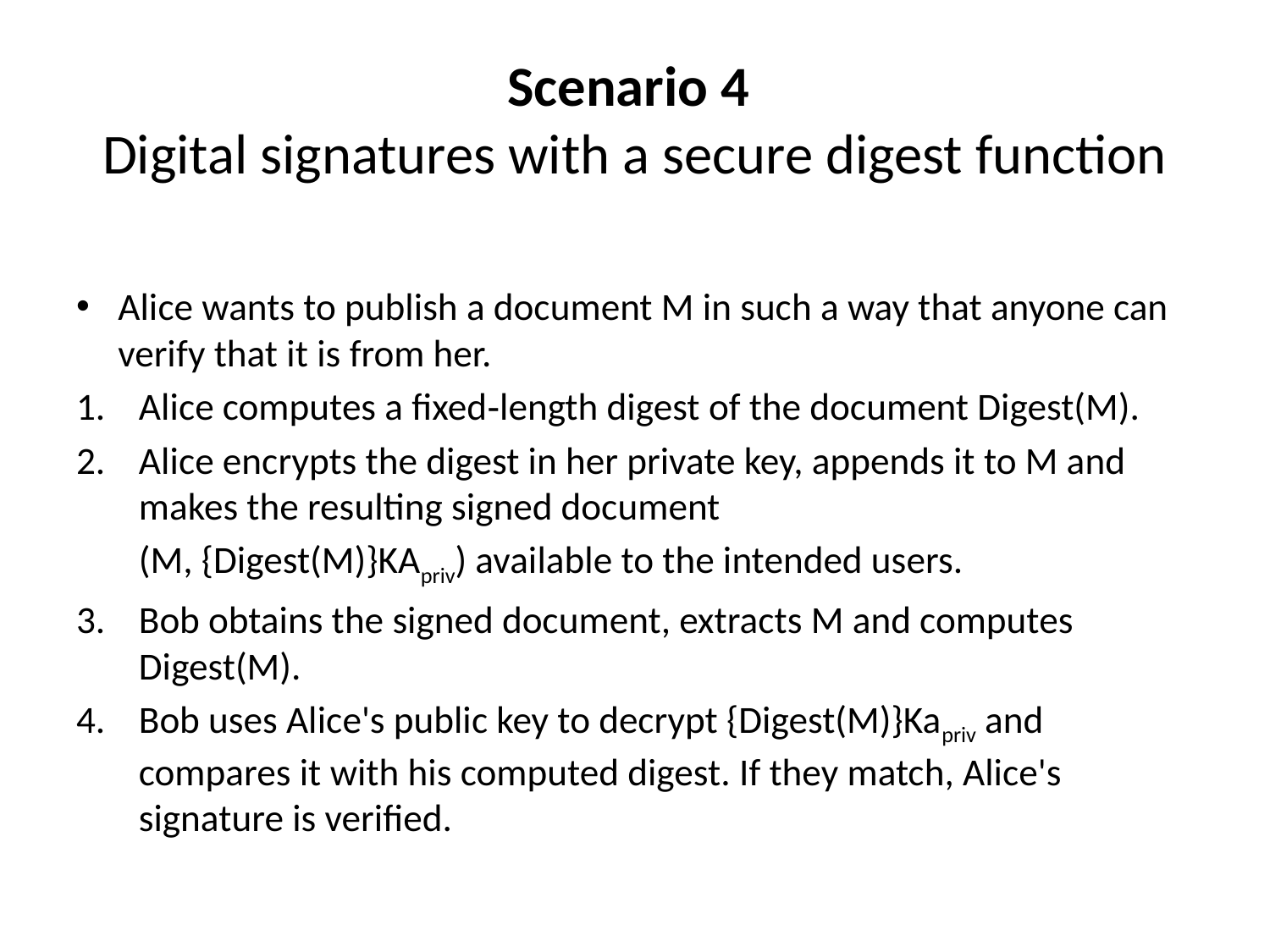

# Scenario 4 Digital signatures with a secure digest function

Alice wants to publish a document M in such a way that anyone can verify that it is from her.
Alice computes a fixed‐length digest of the document Digest(M).
Alice encrypts the digest in her private key, appends it to M and makes the resulting signed document
	(M, {Digest(M)}KApriv) available to the intended users.
Bob obtains the signed document, extracts M and computes Digest(M).
Bob uses Alice's public key to decrypt {Digest(M)}Kapriv and compares it with his computed digest. If they match, Alice's signature is verified.